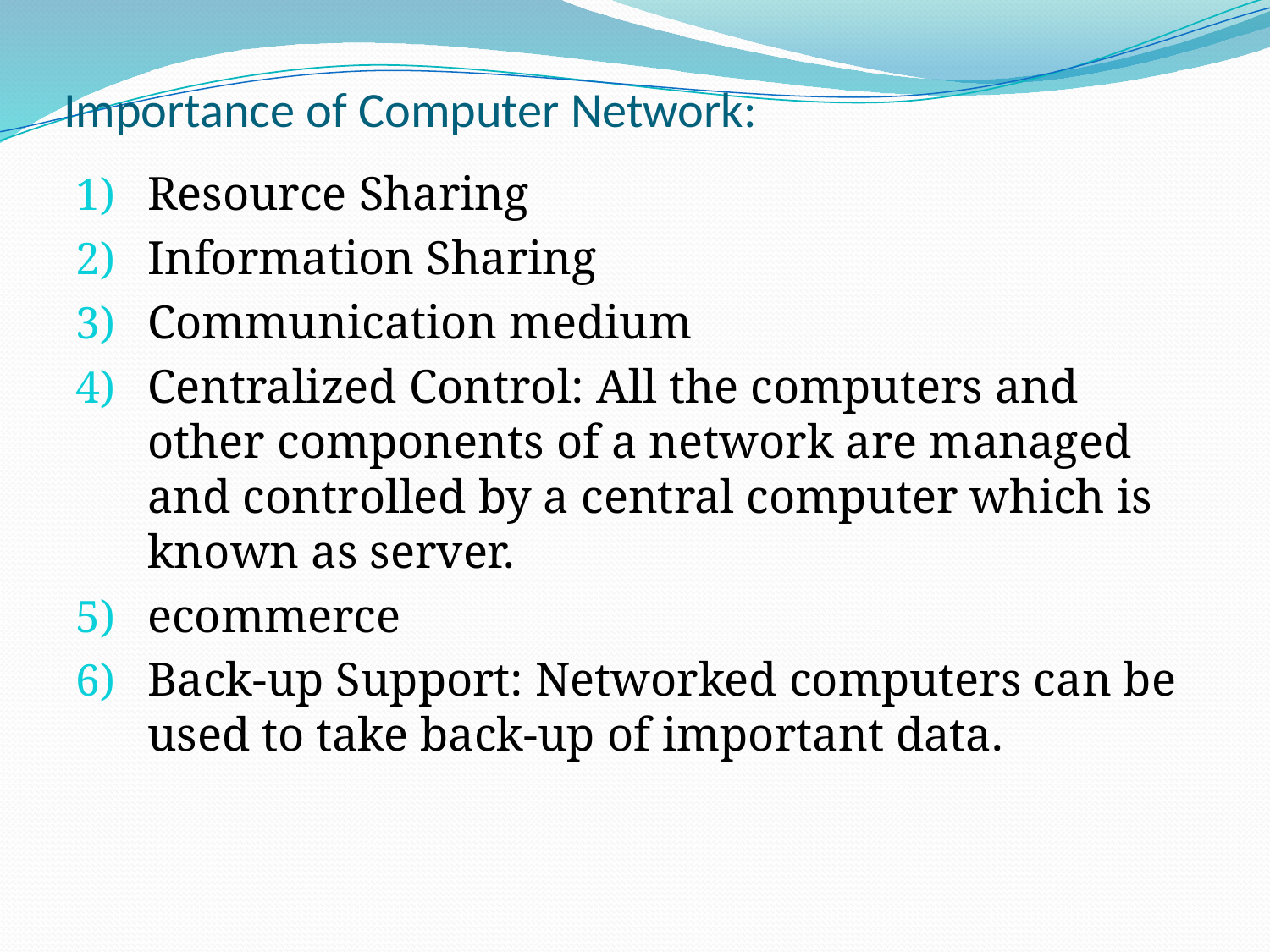

# Importance of Computer Network:
Resource Sharing
Information Sharing
Communication medium
Centralized Control: All the computers and other components of a network are managed and controlled by a central computer which is known as server.
ecommerce
Back-up Support: Networked computers can be used to take back-up of important data.